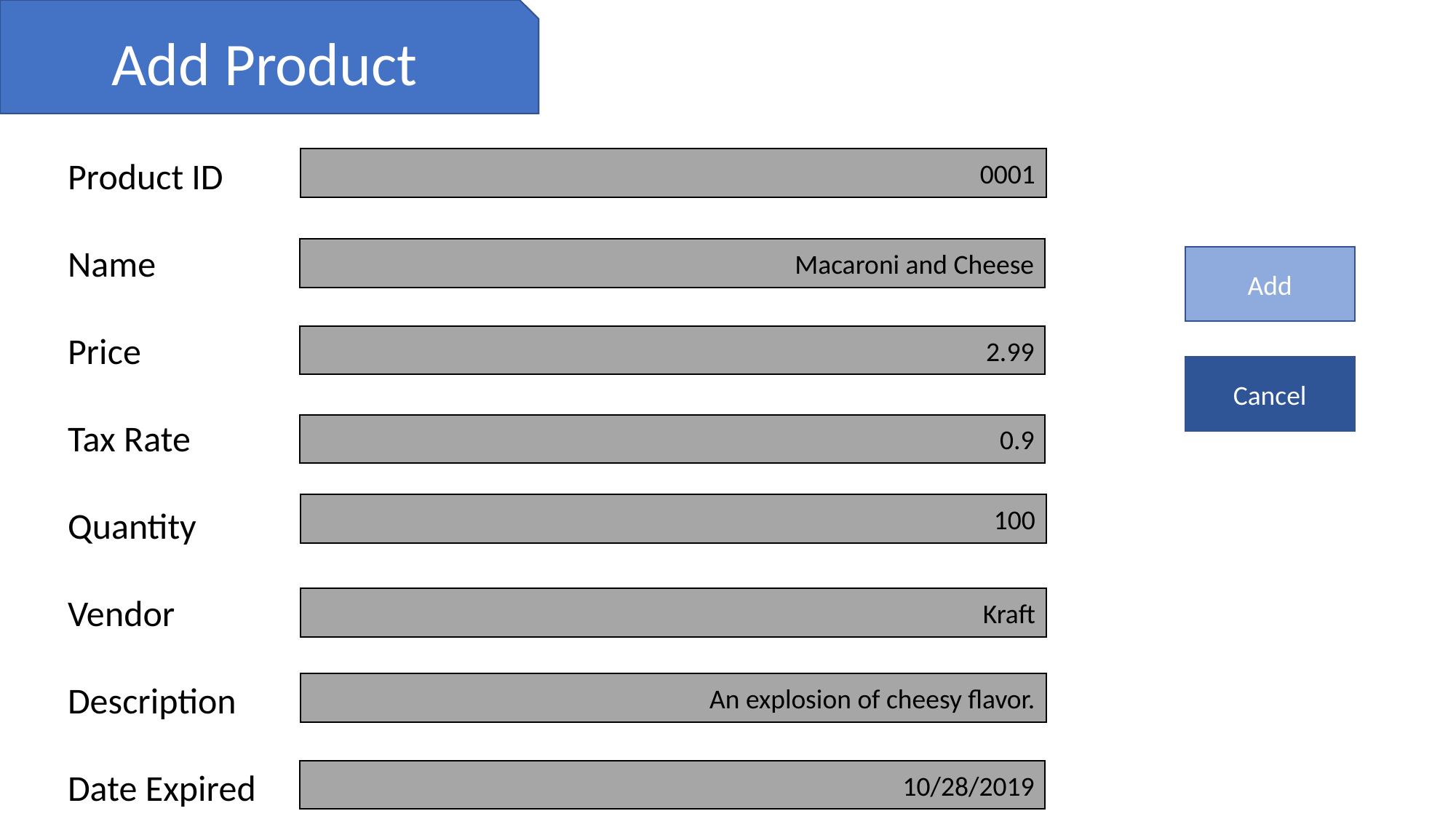

Add Product
Product ID

Name

Price

Tax Rate

Quantity

Vendor

Description

Date Expired
0001
Macaroni and Cheese
Add
2.99
Cancel
0.9
100
Kraft
An explosion of cheesy flavor.
10/28/2019